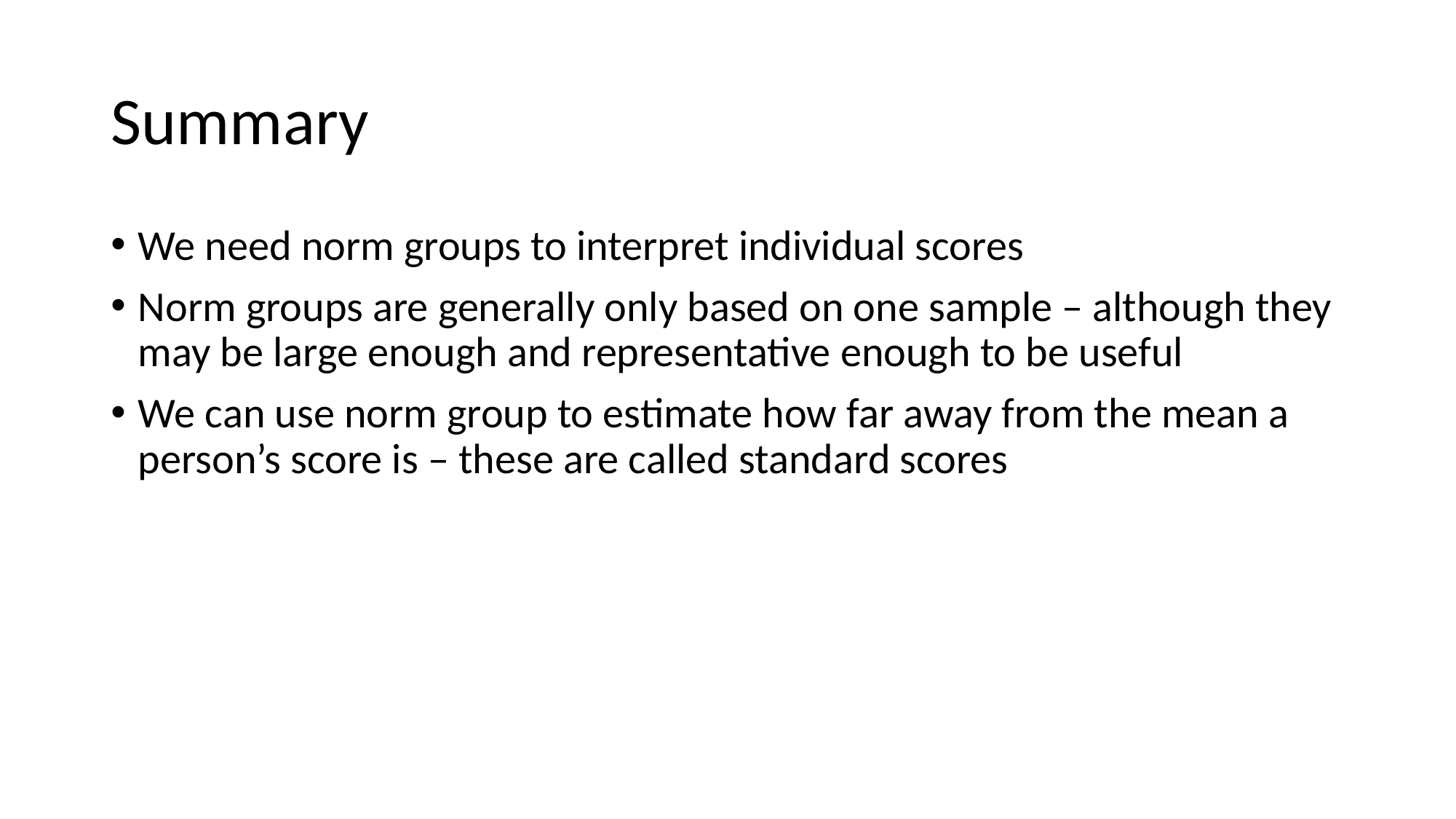

# Summary
We need norm groups to interpret individual scores
Norm groups are generally only based on one sample – although they may be large enough and representative enough to be useful
We can use norm group to estimate how far away from the mean a person’s score is – these are called standard scores